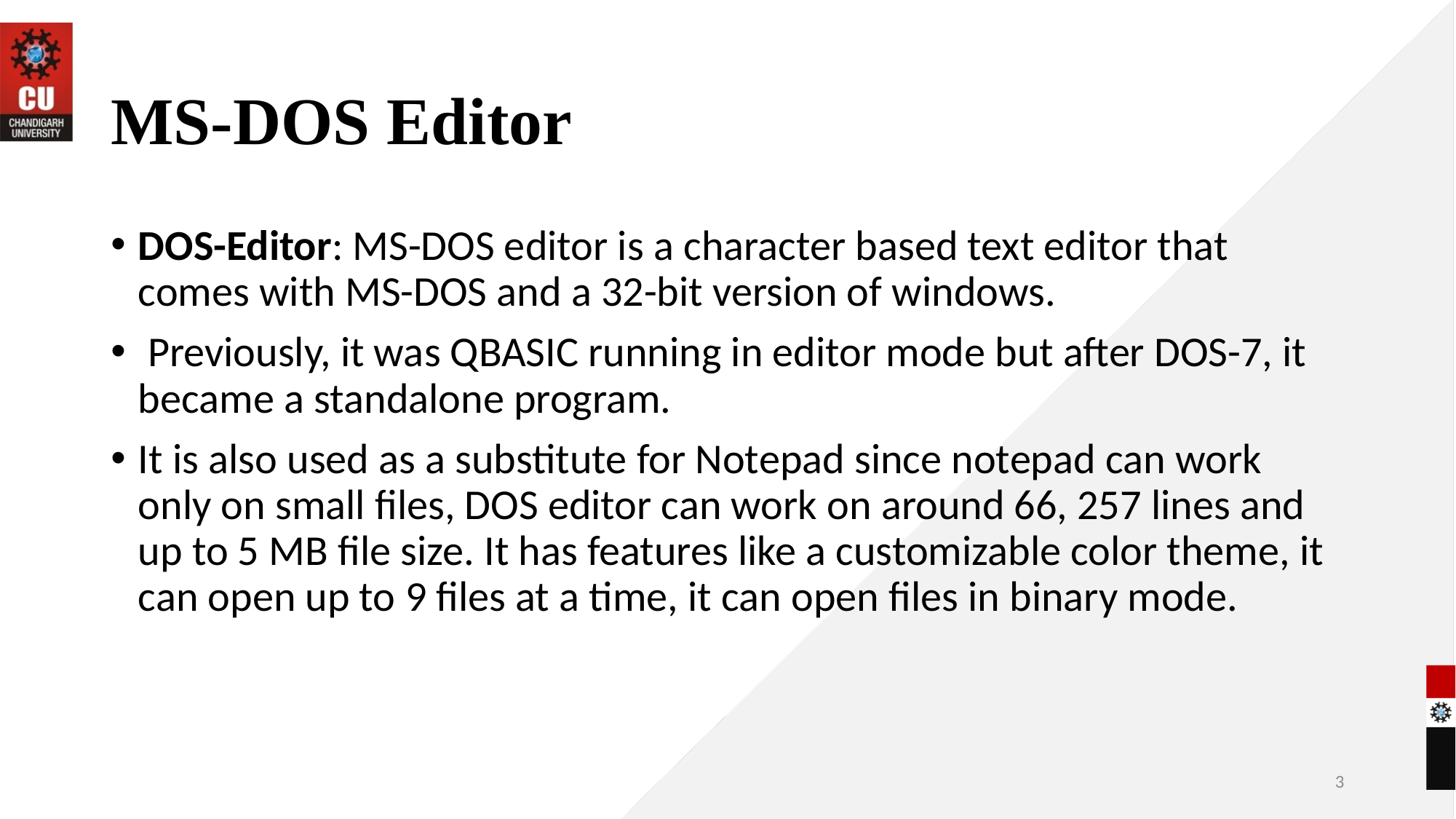

# MS-DOS Editor
DOS-Editor: MS-DOS editor is a character based text editor that comes with MS-DOS and a 32-bit version of windows.
 Previously, it was QBASIC running in editor mode but after DOS-7, it became a standalone program.
It is also used as a substitute for Notepad since notepad can work only on small files, DOS editor can work on around 66, 257 lines and up to 5 MB file size. It has features like a customizable color theme, it can open up to 9 files at a time, it can open files in binary mode.

3